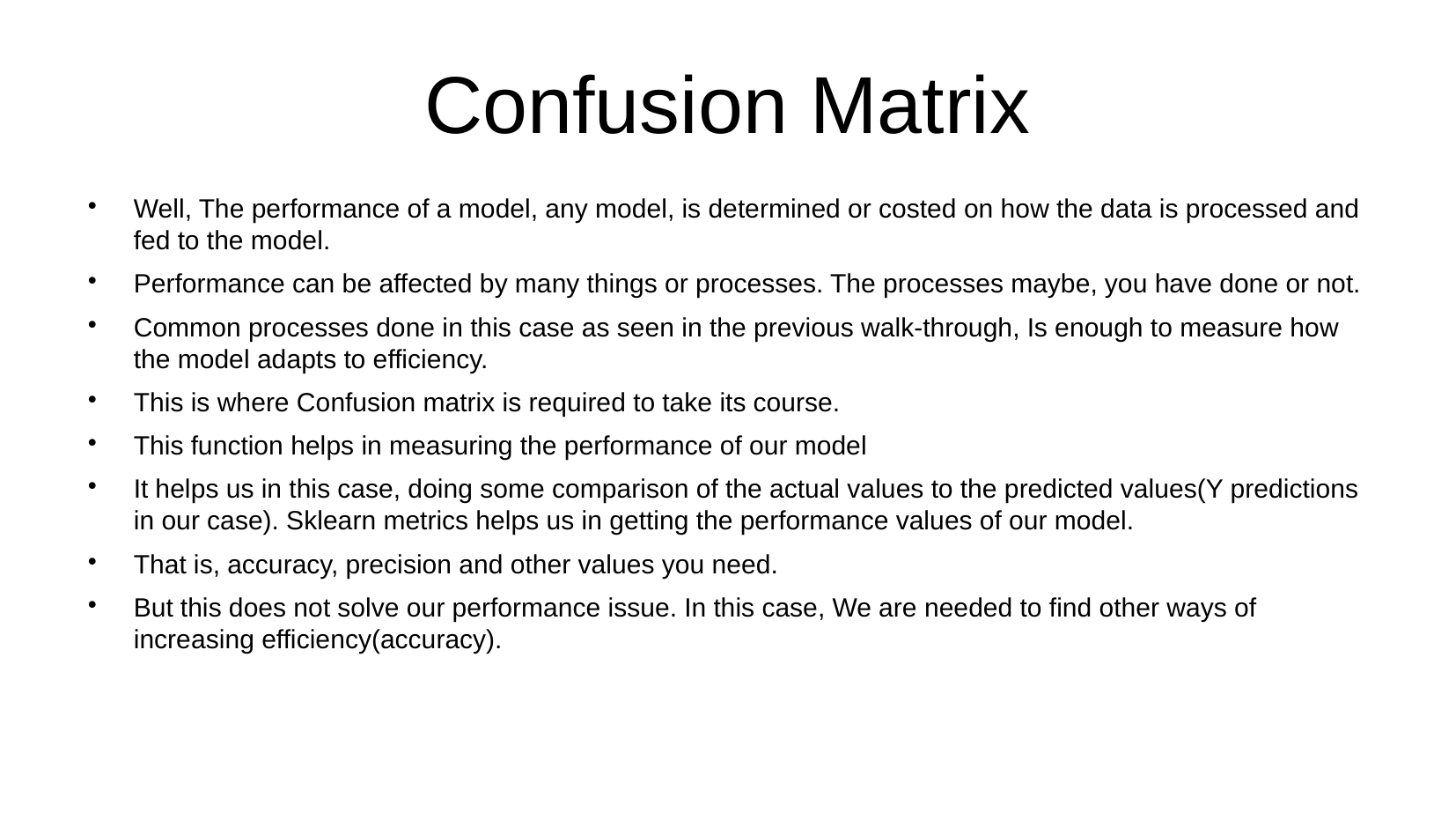

# Confusion Matrix
Well, The performance of a model, any model, is determined or costed on how the data is processed and fed to the model.
Performance can be affected by many things or processes. The processes maybe, you have done or not.
Common processes done in this case as seen in the previous walk-through, Is enough to measure how the model adapts to efficiency.
This is where Confusion matrix is required to take its course.
This function helps in measuring the performance of our model
It helps us in this case, doing some comparison of the actual values to the predicted values(Y predictions in our case). Sklearn metrics helps us in getting the performance values of our model.
That is, accuracy, precision and other values you need.
But this does not solve our performance issue. In this case, We are needed to find other ways of increasing efficiency(accuracy).